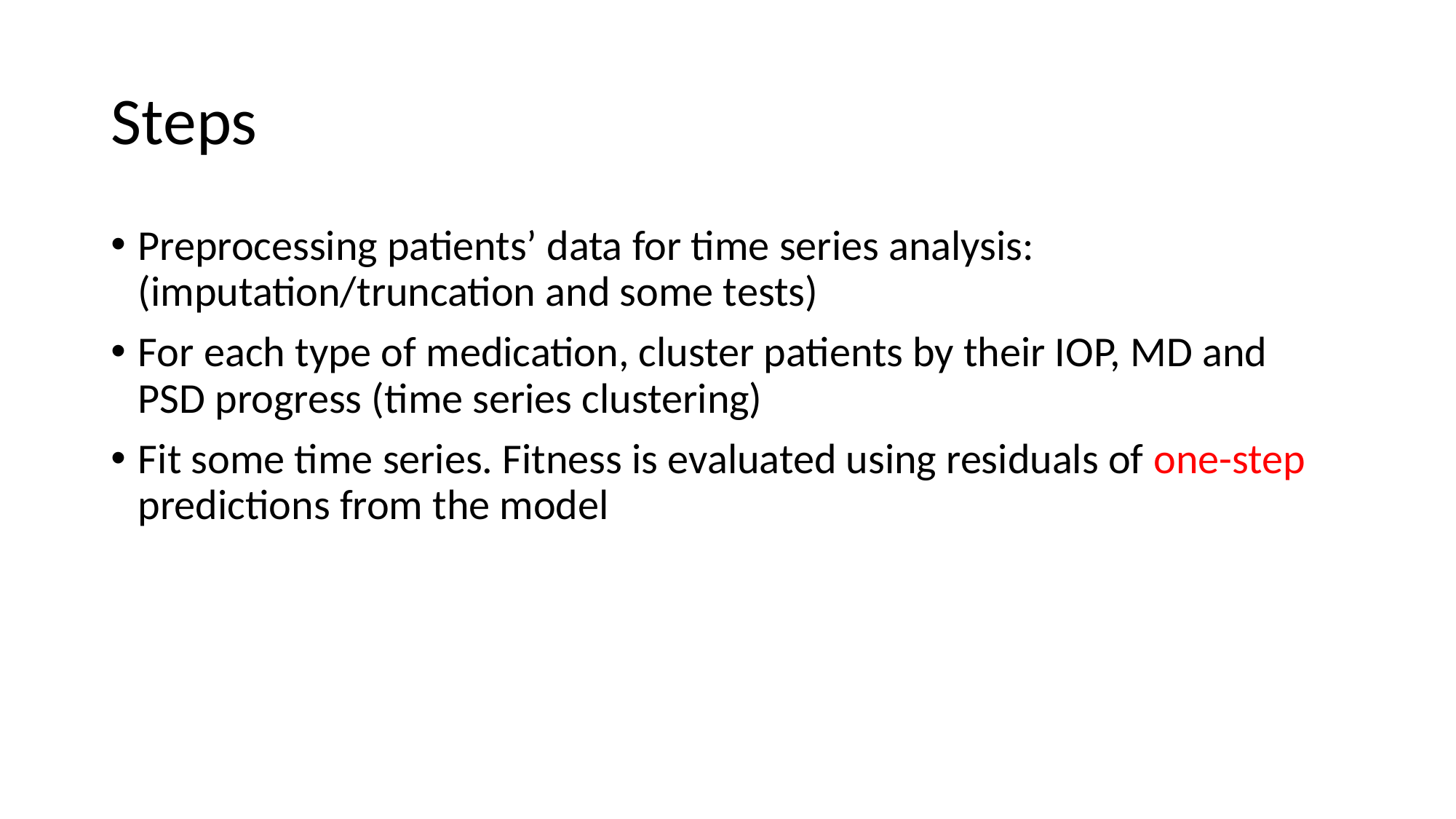

# Steps
Preprocessing patients’ data for time series analysis: (imputation/truncation and some tests)
For each type of medication, cluster patients by their IOP, MD and PSD progress (time series clustering)
Fit some time series. Fitness is evaluated using residuals of one-step predictions from the model